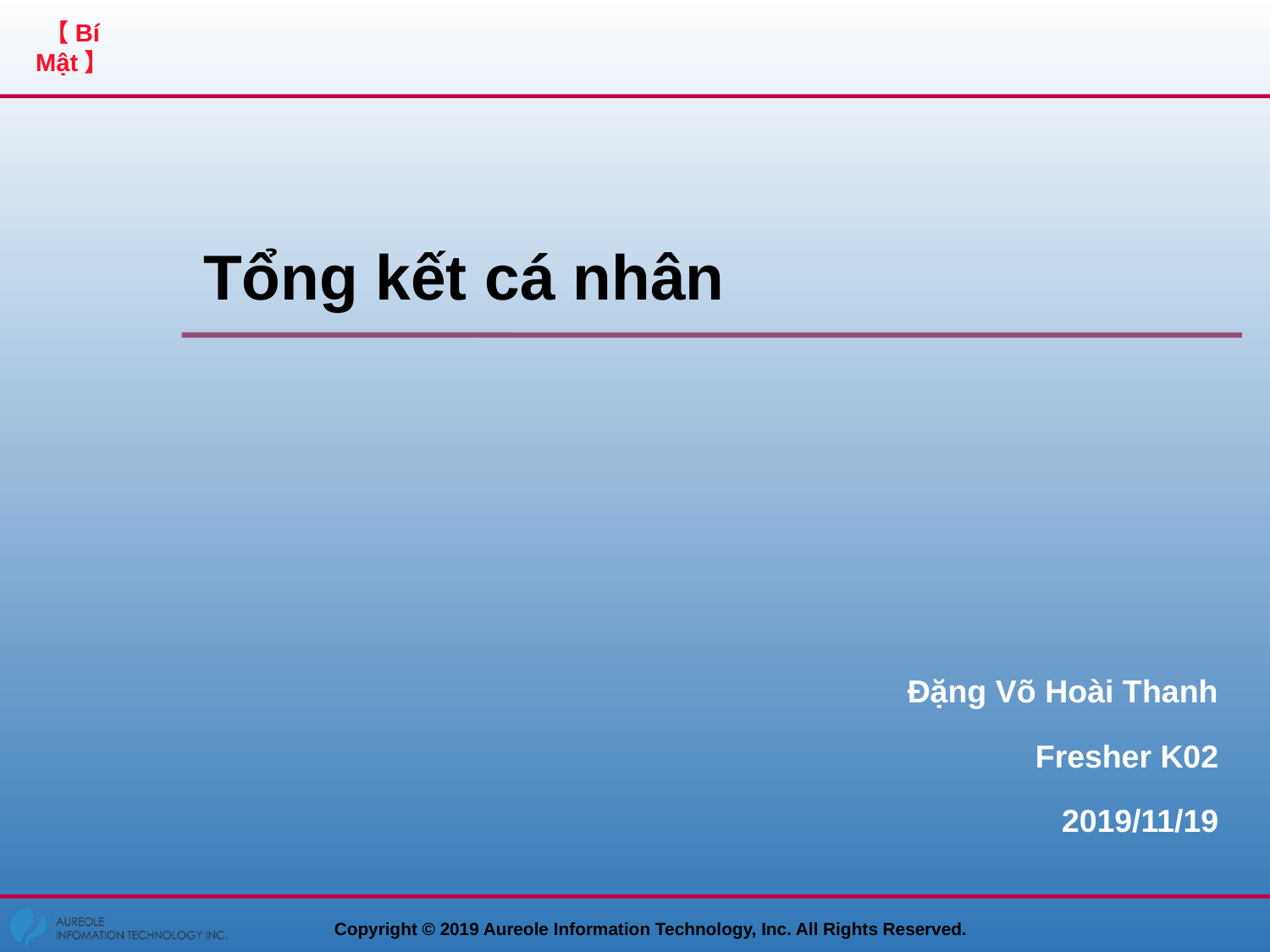

# Tổng kết cá nhân

Đặng Võ Hoài Thanh
Fresher K02
2019/11/19